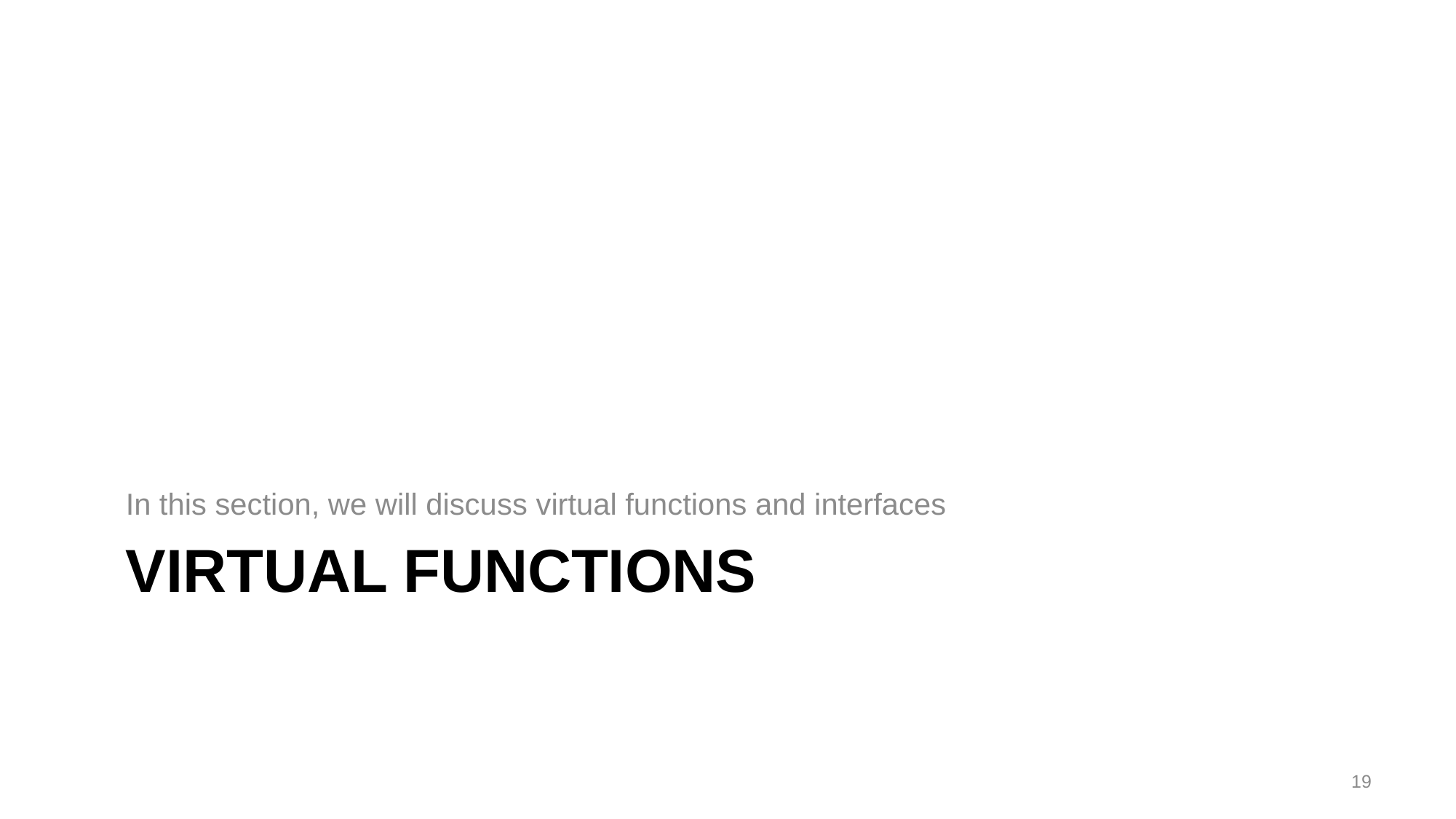

In this section, we will discuss virtual functions and interfaces
# Virtual Functions
19